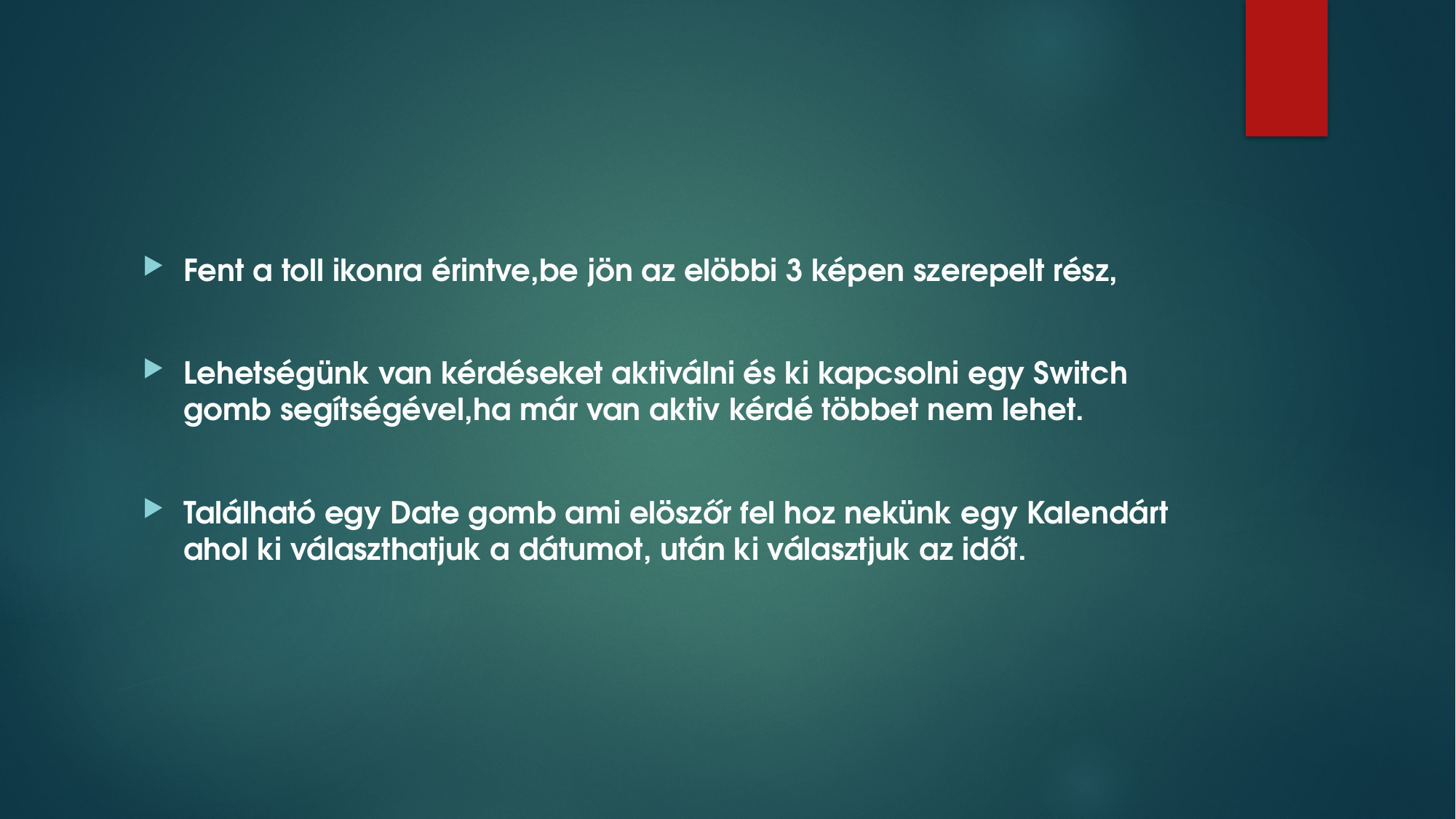

Fent a toll ikonra érintve,be jön az elöbbi 3 képen szerepelt rész,

Lehetségünk van kérdéseket aktiválni és ki kapcsolni egy Switch gomb segítségével,ha már van aktiv kérdé többet nem lehet.

Található egy Date gomb ami elöszőr fel hoz nekünk egy Kalendárt ahol ki választhatjuk a dátumot, után ki választjuk az időt.